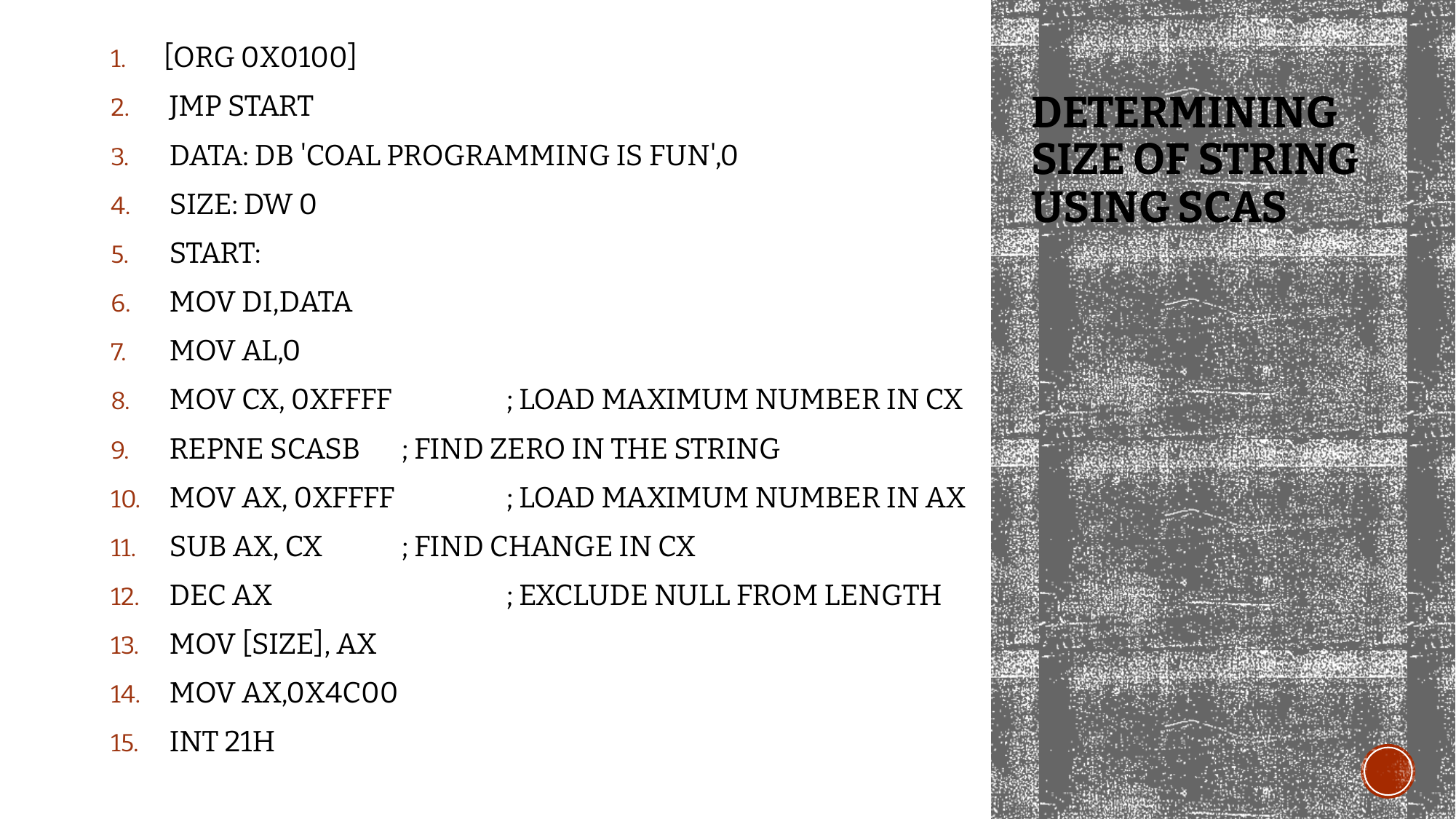

[ORG 0X0100]
 JMP START
 DATA: DB 'COAL PROGRAMMING IS FUN',0
 SIZE: DW 0
 START:
 MOV DI,DATA
 MOV AL,0
 MOV CX, 0XFFFF 	     ; LOAD MAXIMUM NUMBER IN CX
 REPNE SCASB 	     ; FIND ZERO IN THE STRING
 MOV AX, 0XFFFF	     ; LOAD MAXIMUM NUMBER IN AX
 SUB AX, CX	     ; FIND CHANGE IN CX
 DEC AX    		     ; EXCLUDE NULL FROM LENGTH
 MOV [SIZE], AX
 MOV AX,0X4C00
 INT 21H

# Determining size of string using SCAS